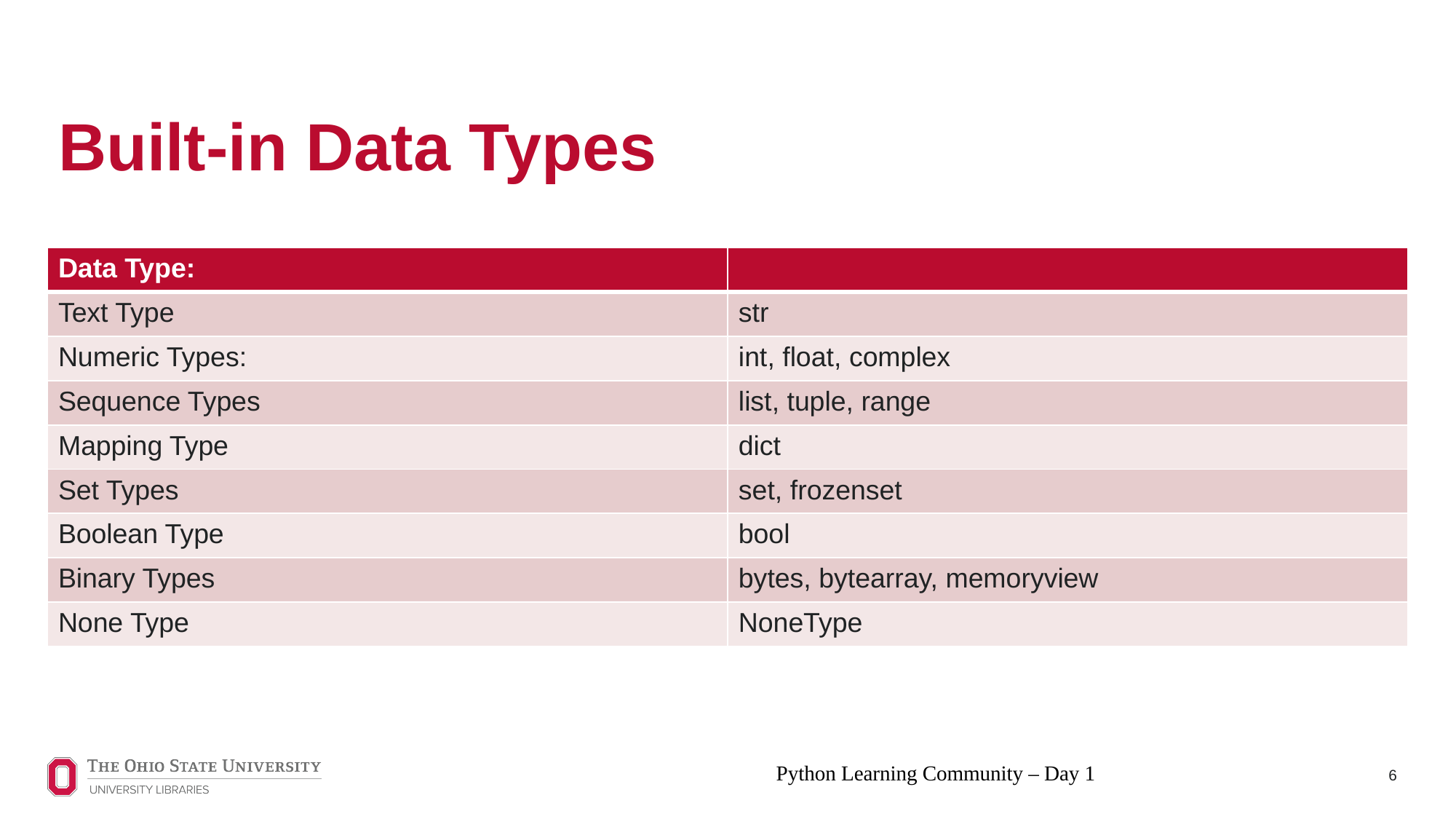

# Built-in Data Types
| Data Type: |  |
| --- | --- |
| Text Type | str |
| Numeric Types: | int, float, complex |
| Sequence Types | list, tuple, range |
| Mapping Type | dict |
| Set Types | set, frozenset |
| Boolean Type | bool |
| Binary Types | bytes, bytearray, memoryview |
| None Type | NoneType |
Python Learning Community – Day 1
6